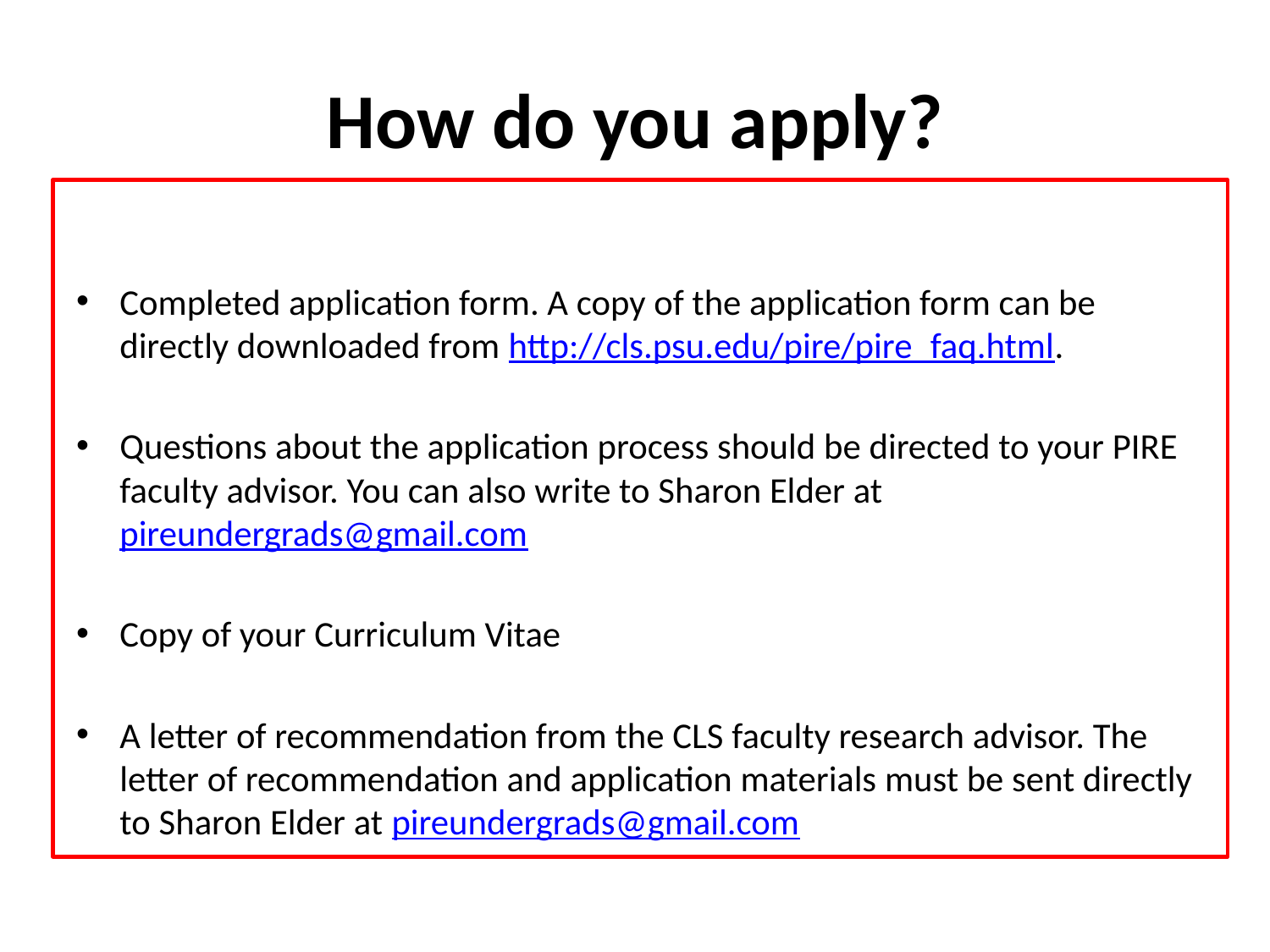

# How do you apply?

Completed application form. A copy of the application form can be directly downloaded from http://cls.psu.edu/pire/pire_faq.html.

Questions about the application process should be directed to your PIRE faculty advisor. You can also write to Sharon Elder at pireundergrads@gmail.com

Copy of your Curriculum Vitae

A letter of recommendation from the CLS faculty research advisor. The letter of recommendation and application materials must be sent directly to Sharon Elder at pireundergrads@gmail.com